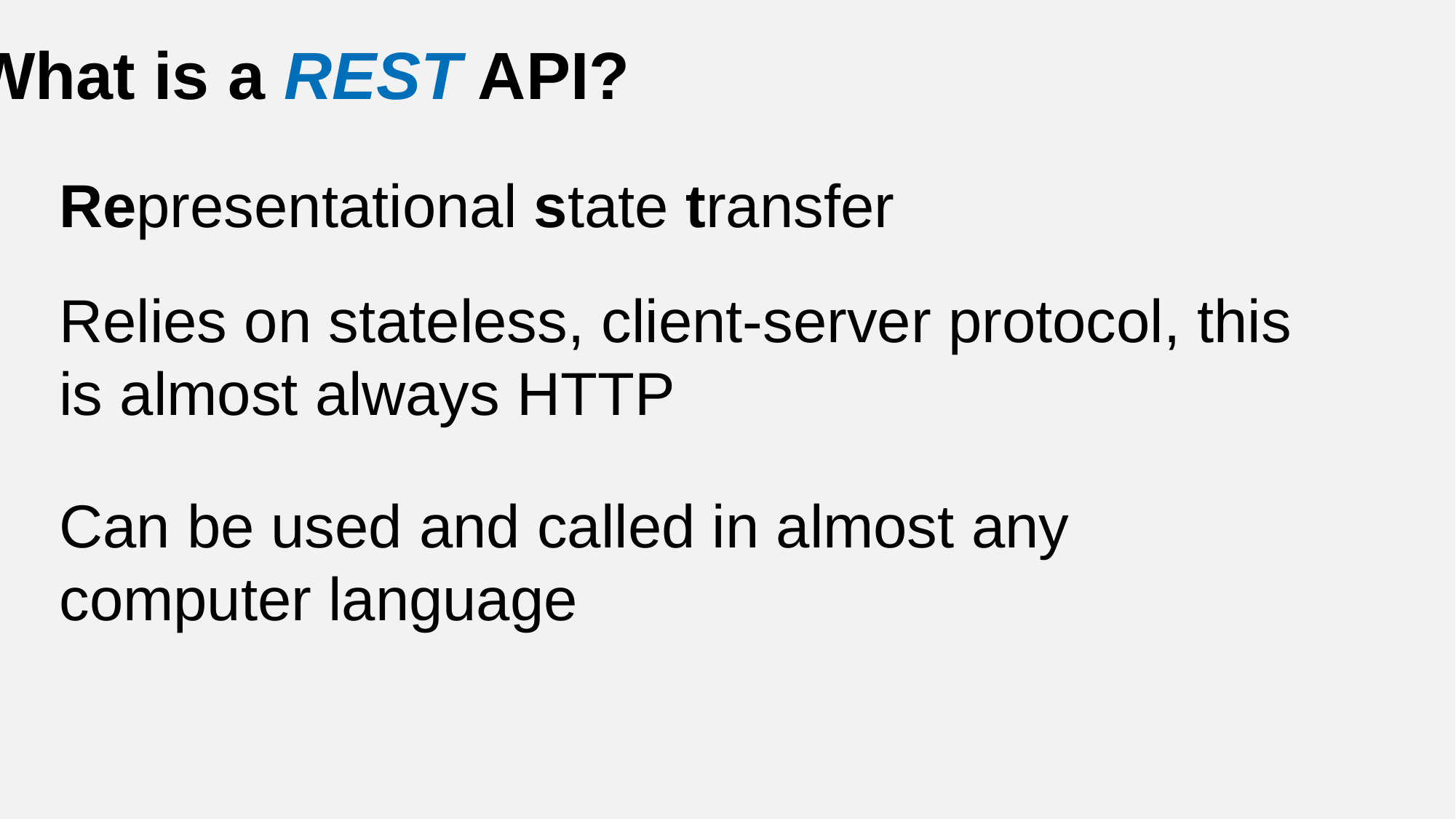

What is a REST API?
Representational state transfer
Relies on stateless, client-server protocol, this is almost always HTTP
Can be used and called in almost any computer language